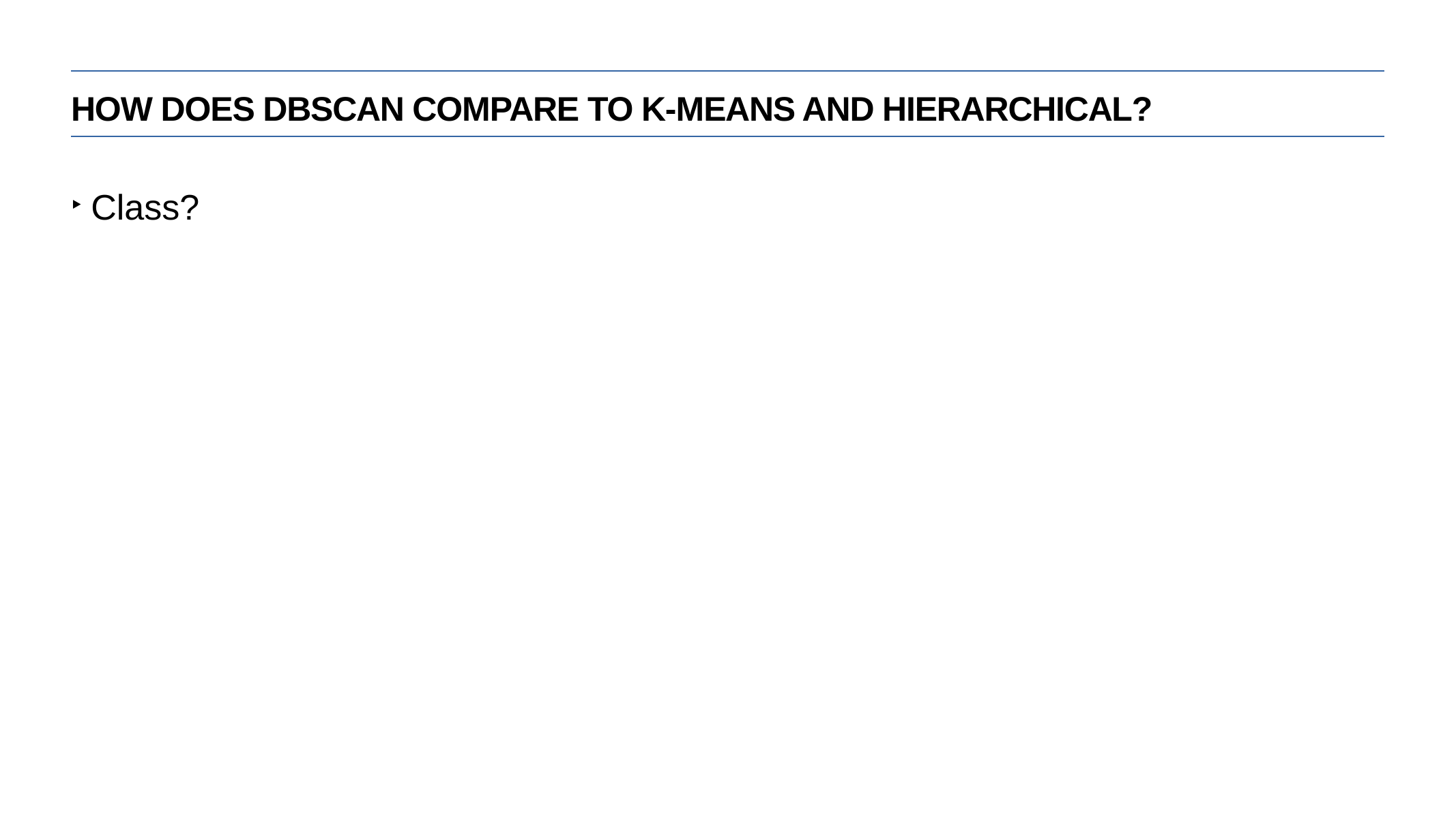

HOW DOES DBSCAN COMPARE TO K-Means and hierarchical?

Class?